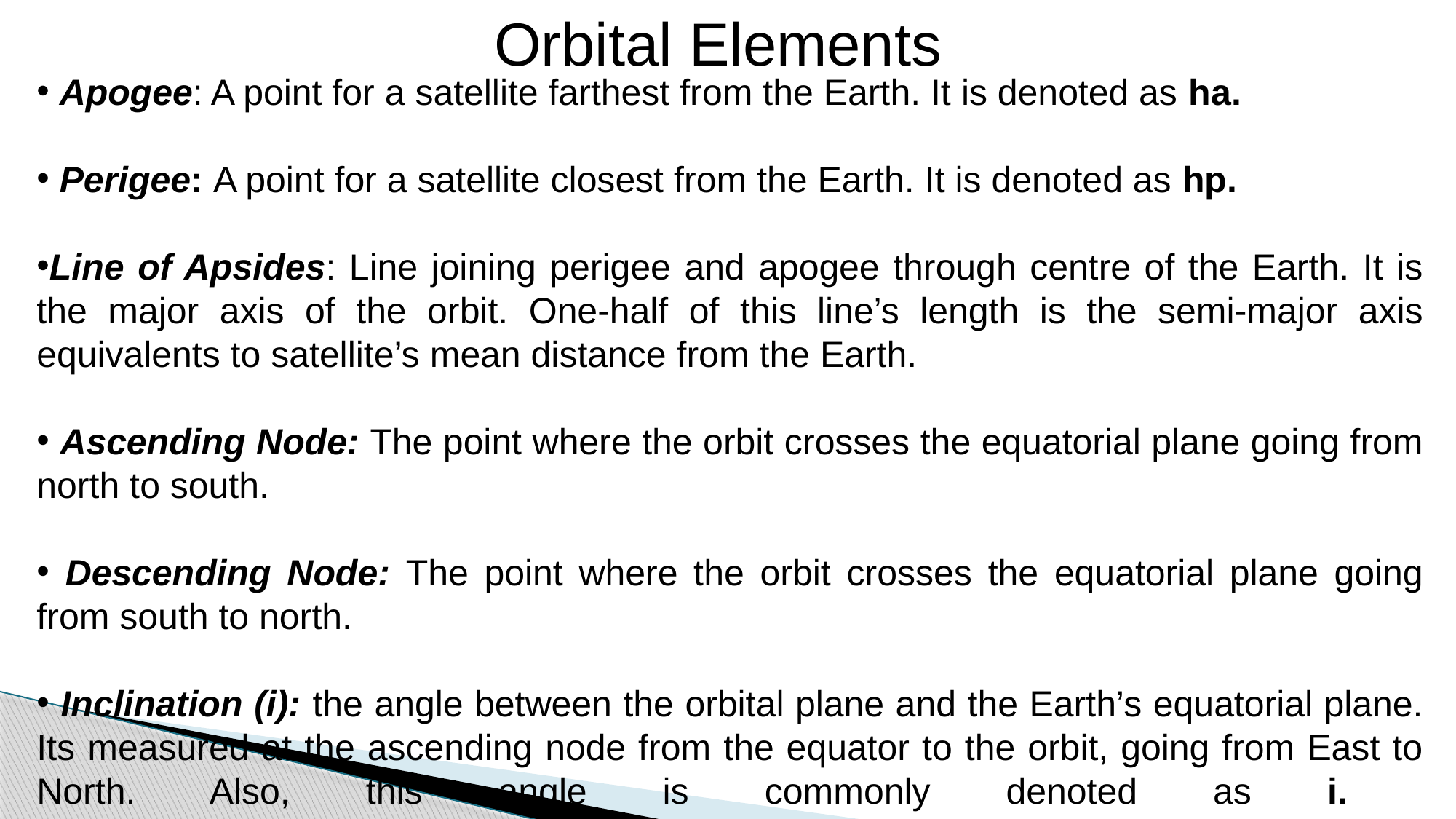

Orbital Elements
 Apogee: A point for a satellite farthest from the Earth. It is denoted as ha.

 Perigee: A point for a satellite closest from the Earth. It is denoted as hp.

Line of Apsides: Line joining perigee and apogee through centre of the Earth. It is the major axis of the orbit. One-half of this line’s length is the semi-major axis equivalents to satellite’s mean distance from the Earth.

 Ascending Node: The point where the orbit crosses the equatorial plane going from north to south.

 Descending Node: The point where the orbit crosses the equatorial plane going from south to north.

 Inclination (i): the angle between the orbital plane and the Earth’s equatorial plane. Its measured at the ascending node from the equator to the orbit, going from East to North. Also, this angle is commonly denoted as i.